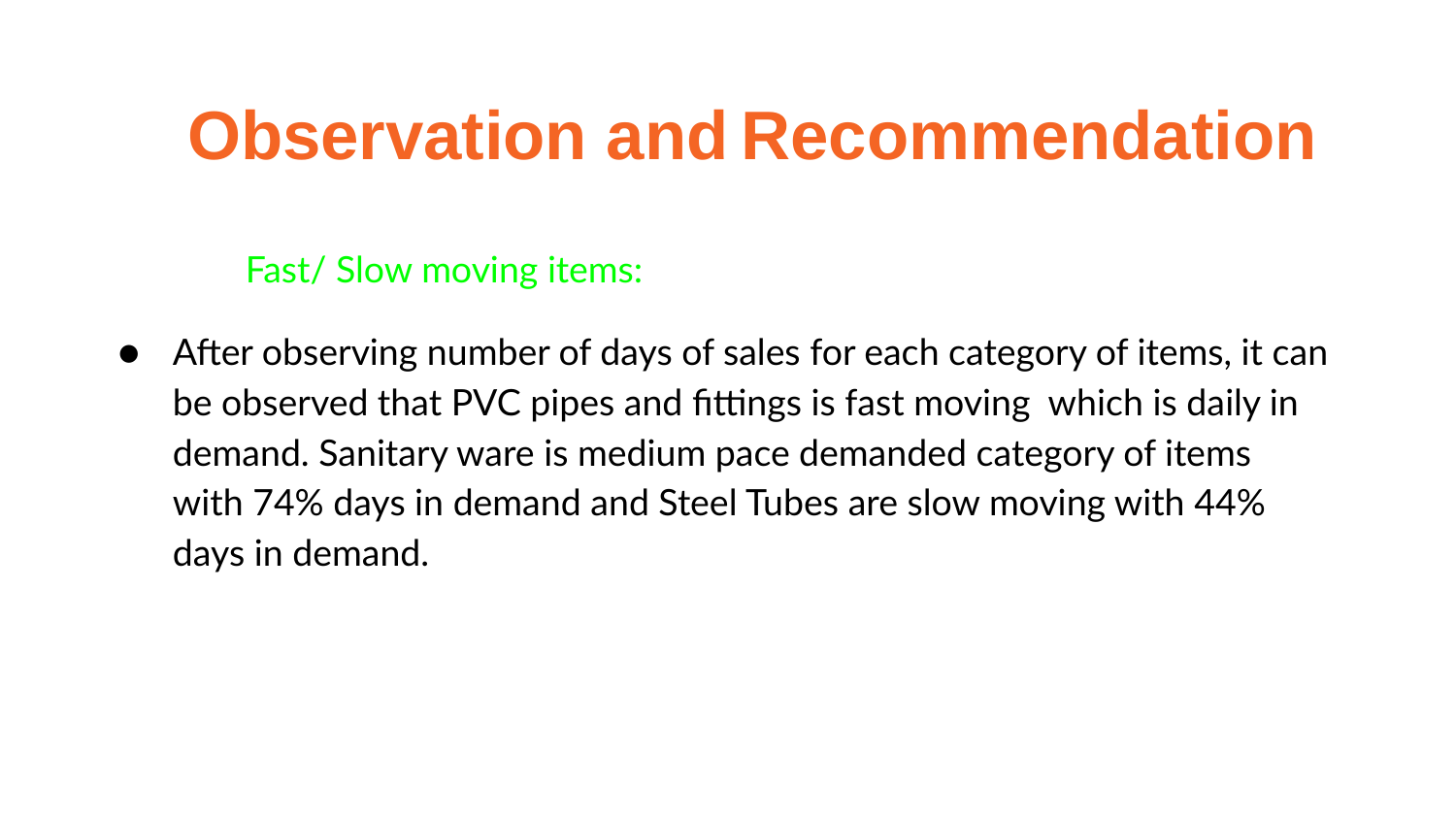

Observation and Recommendation
	Fast/ Slow moving items:
After observing number of days of sales for each category of items, it can be observed that PVC pipes and fittings is fast moving  which is daily in demand. Sanitary ware is medium pace demanded category of items with 74% days in demand and Steel Tubes are slow moving with 44% days in demand.